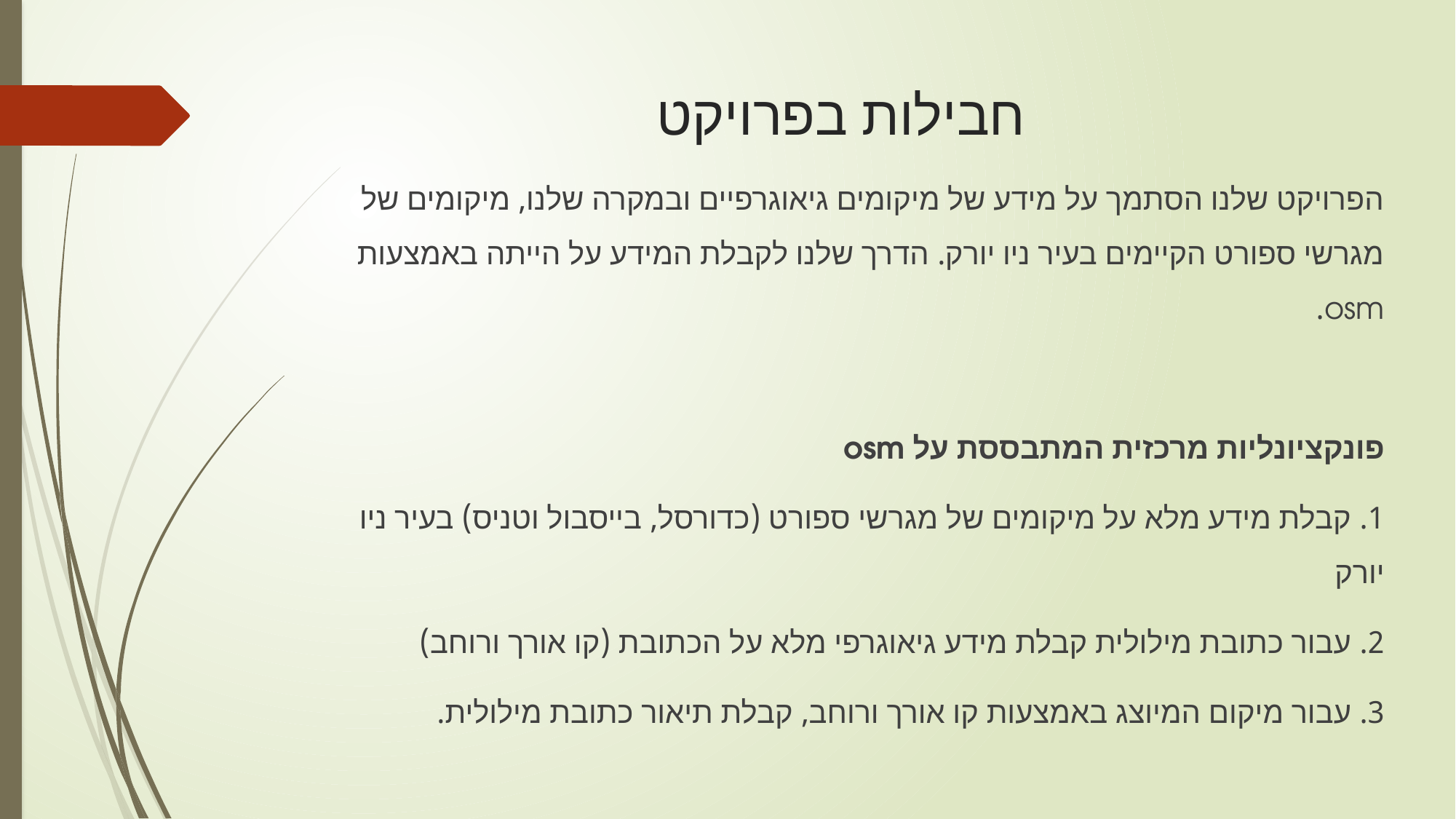

# חבילות בפרויקט
הפרויקט שלנו הסתמך על מידע של מיקומים גיאוגרפיים ובמקרה שלנו, מיקומים של מגרשי ספורט הקיימים בעיר ניו יורק. הדרך שלנו לקבלת המידע על הייתה באמצעות osm.

פונקציונליות מרכזית המתבססת על osm
1. קבלת מידע מלא על מיקומים של מגרשי ספורט (כדורסל, בייסבול וטניס) בעיר ניו יורק
2. עבור כתובת מילולית קבלת מידע גיאוגרפי מלא על הכתובת (קו אורך ורוחב)
3. עבור מיקום המיוצג באמצעות קו אורך ורוחב, קבלת תיאור כתובת מילולית.